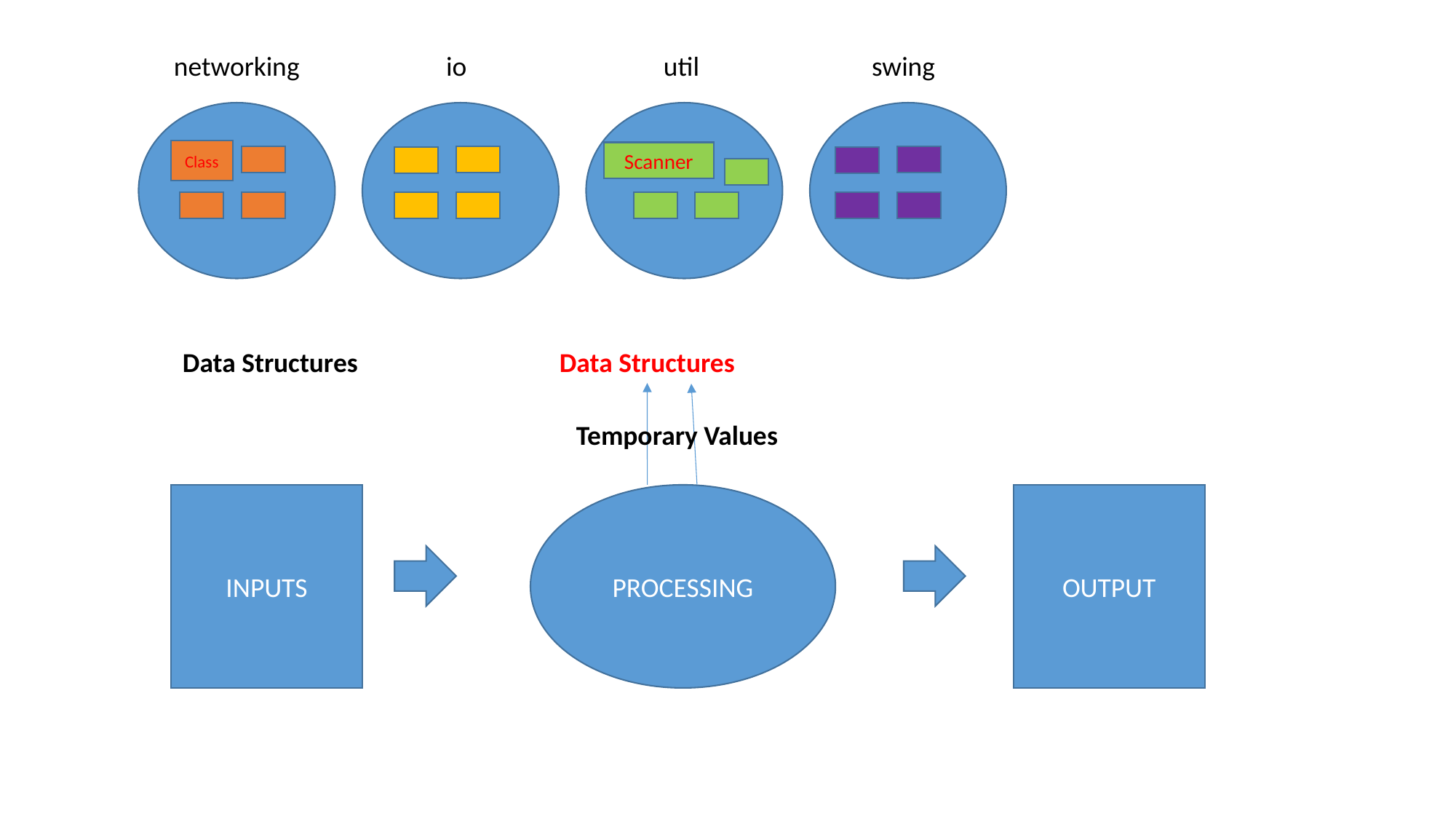

networking
io
util
swing

Class
Scanner

Data Structures
Data Structures
Temporary Values
INPUTS
PROCESSING
OUTPUT